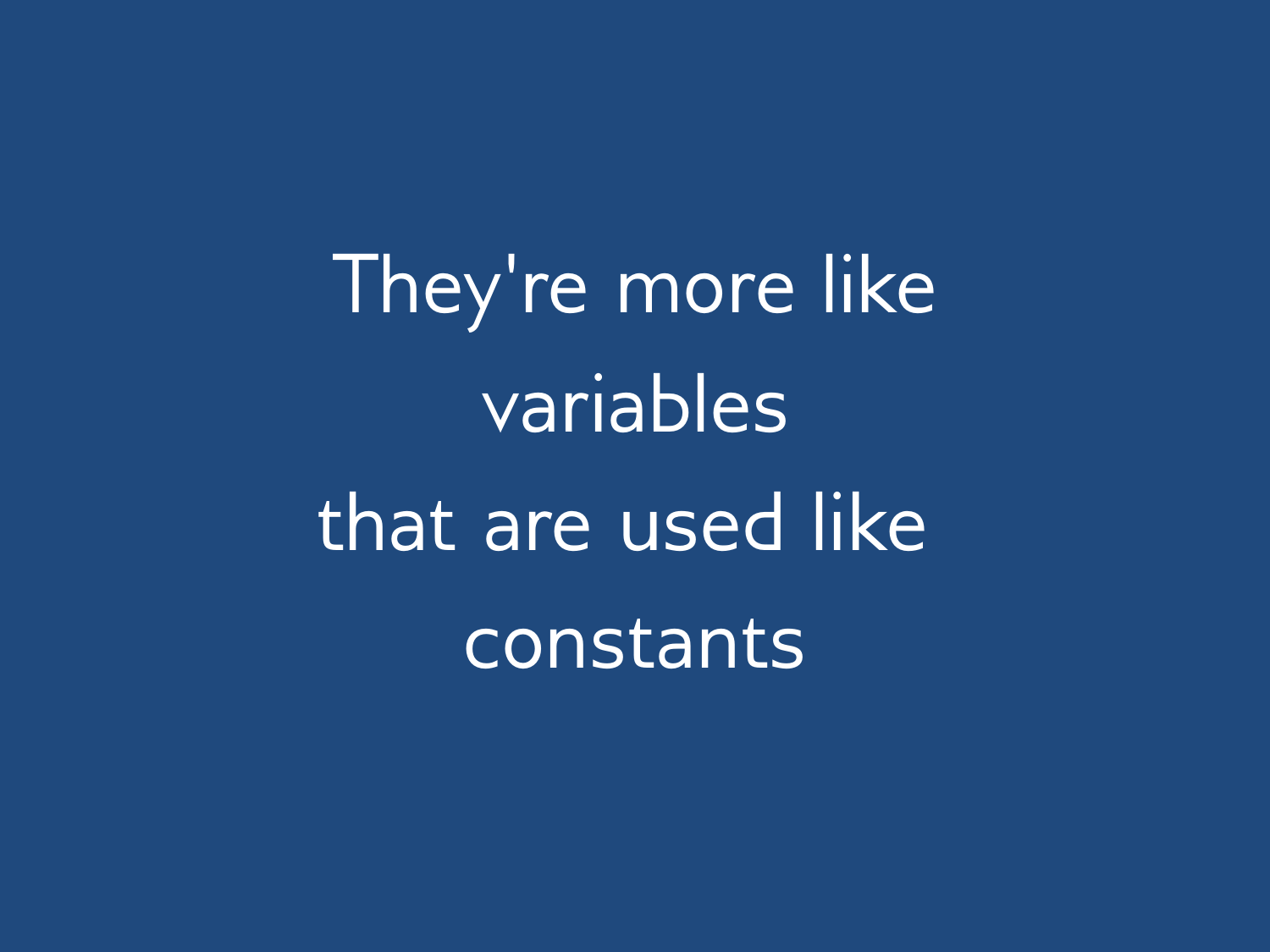

#
They're more like
variables
that are used like
constants